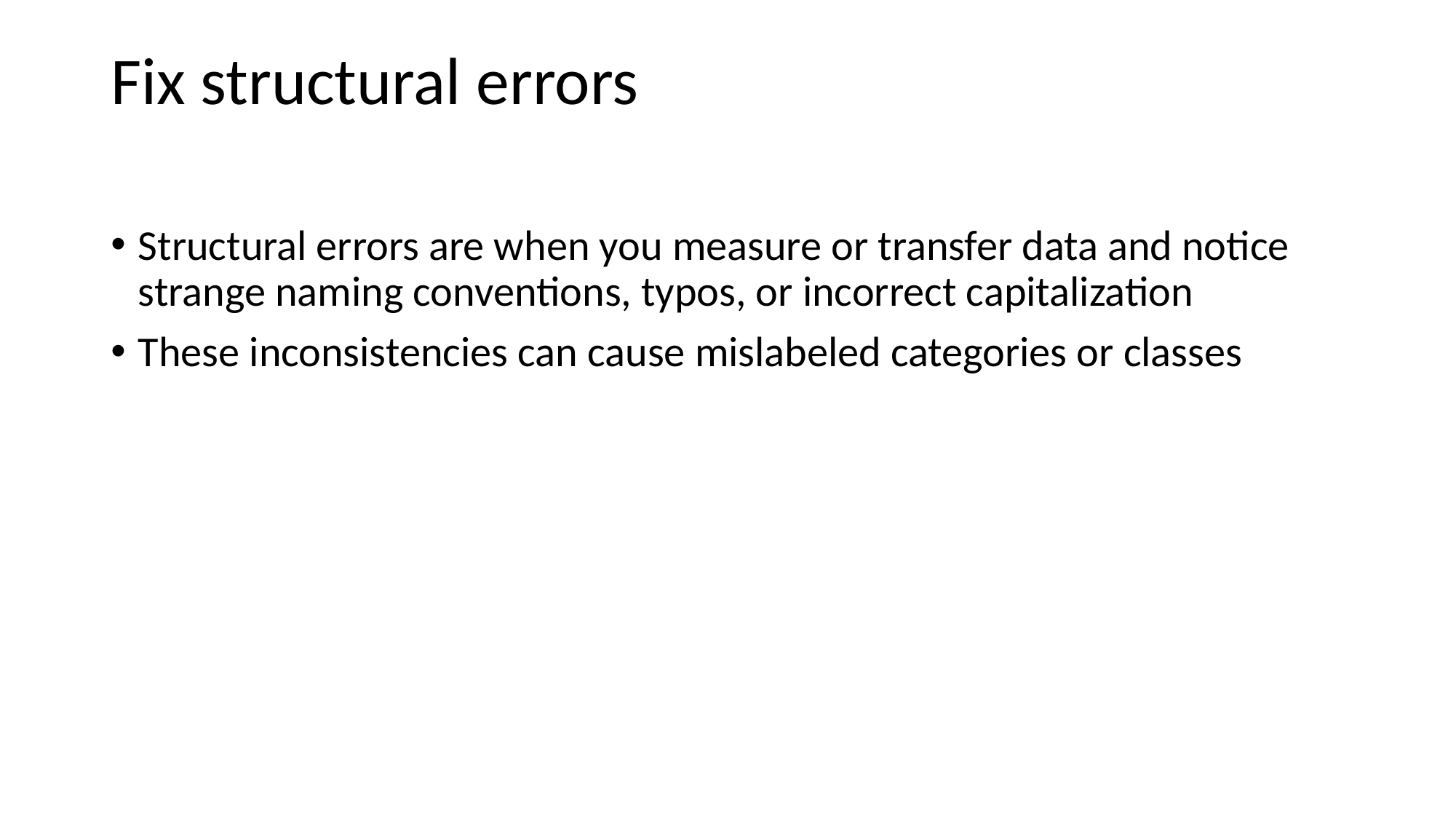

# Fix structural errors
Structural errors are when you measure or transfer data and notice strange naming conventions, typos, or incorrect capitalization
These inconsistencies can cause mislabeled categories or classes